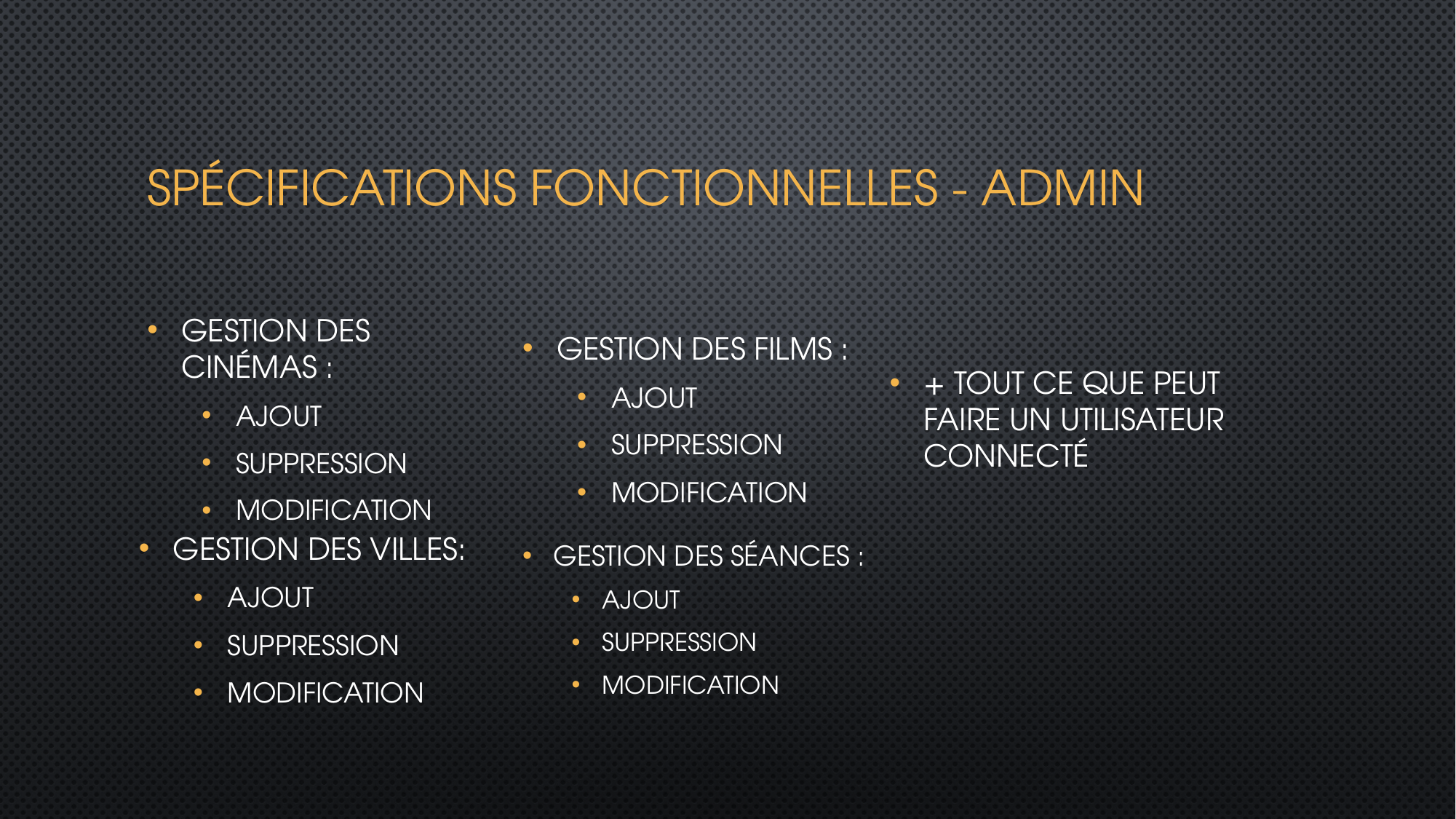

# Spécifications fonctionnelles - admin
Gestion des films :
Ajout
Suppression
Modification
+ tout ce que peut faire un utilisateur connecté
Gestion des cinémas :
Ajout
Suppression
Modification
Gestion des villes:
Ajout
Suppression
Modification
Gestion des séances :
Ajout
Suppression
Modification